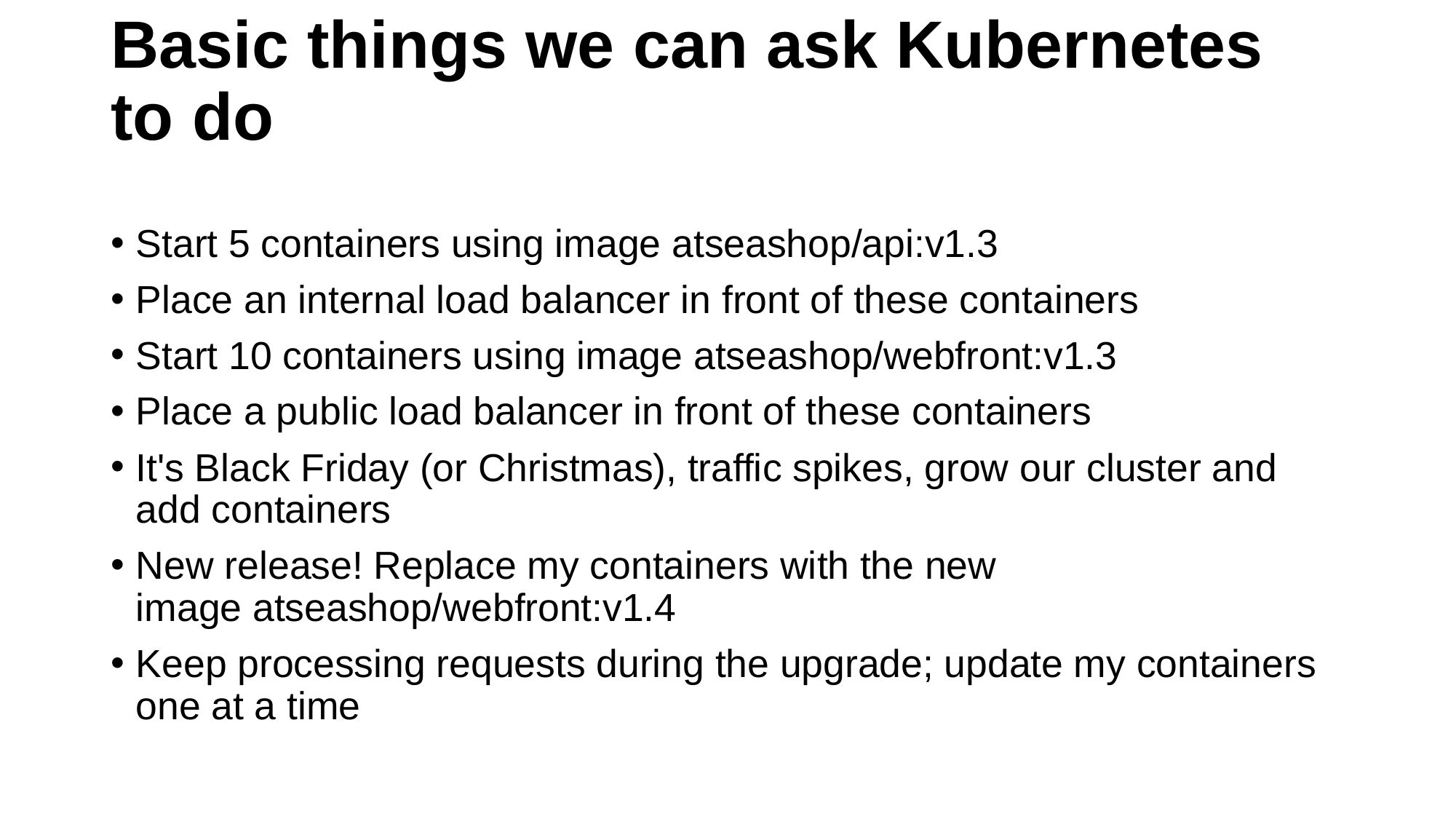

# Basic things we can ask Kubernetes to do
Start 5 containers using image atseashop/api:v1.3
Place an internal load balancer in front of these containers
Start 10 containers using image atseashop/webfront:v1.3
Place a public load balancer in front of these containers
It's Black Friday (or Christmas), traffic spikes, grow our cluster and add containers
New release! Replace my containers with the new image atseashop/webfront:v1.4
Keep processing requests during the upgrade; update my containers one at a time